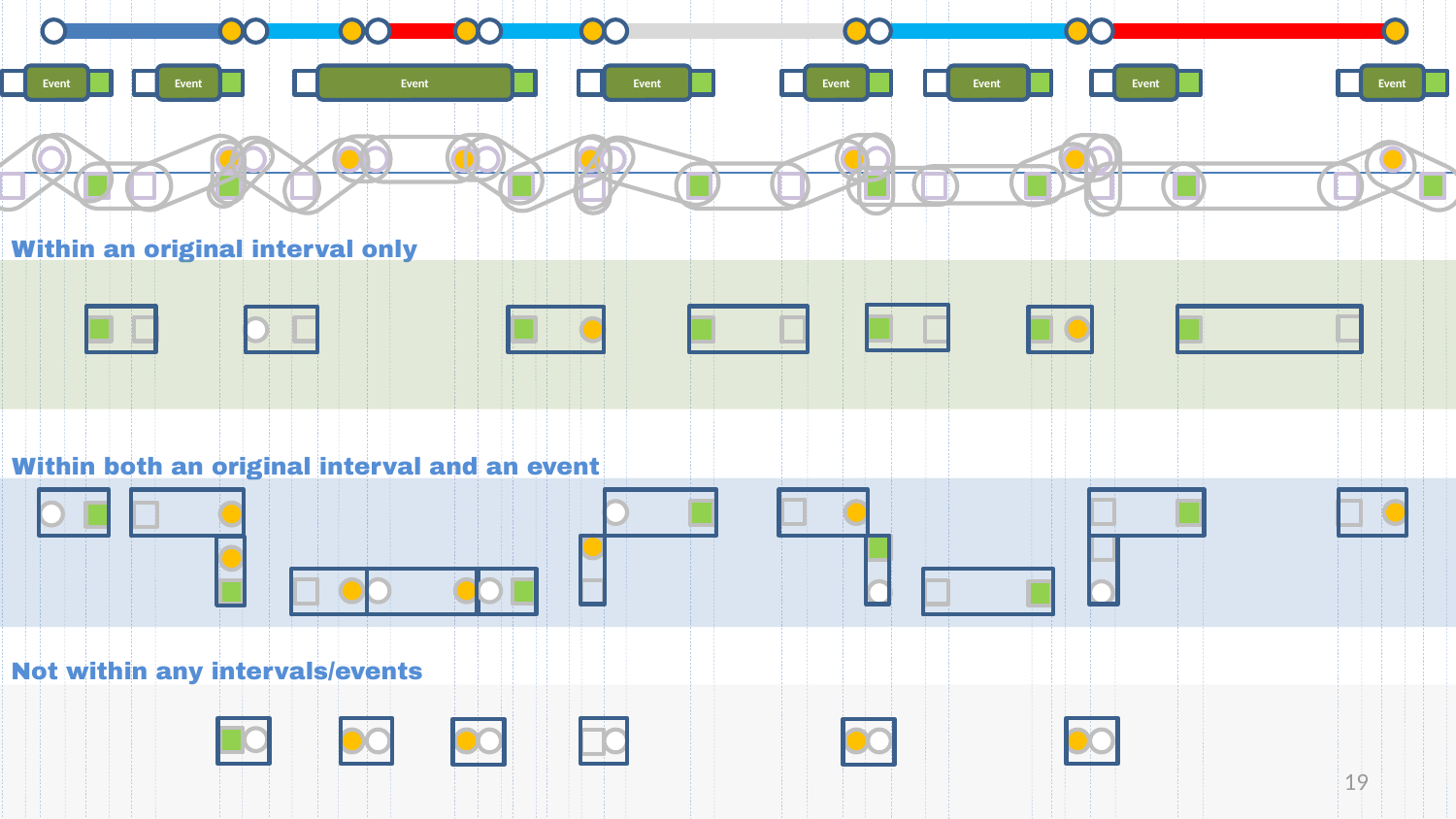

Event

Event

Event

Event

Event

Event

Event

Event

Within an original interval only

Within both an original interval and an event

Not within any intervals/events

19